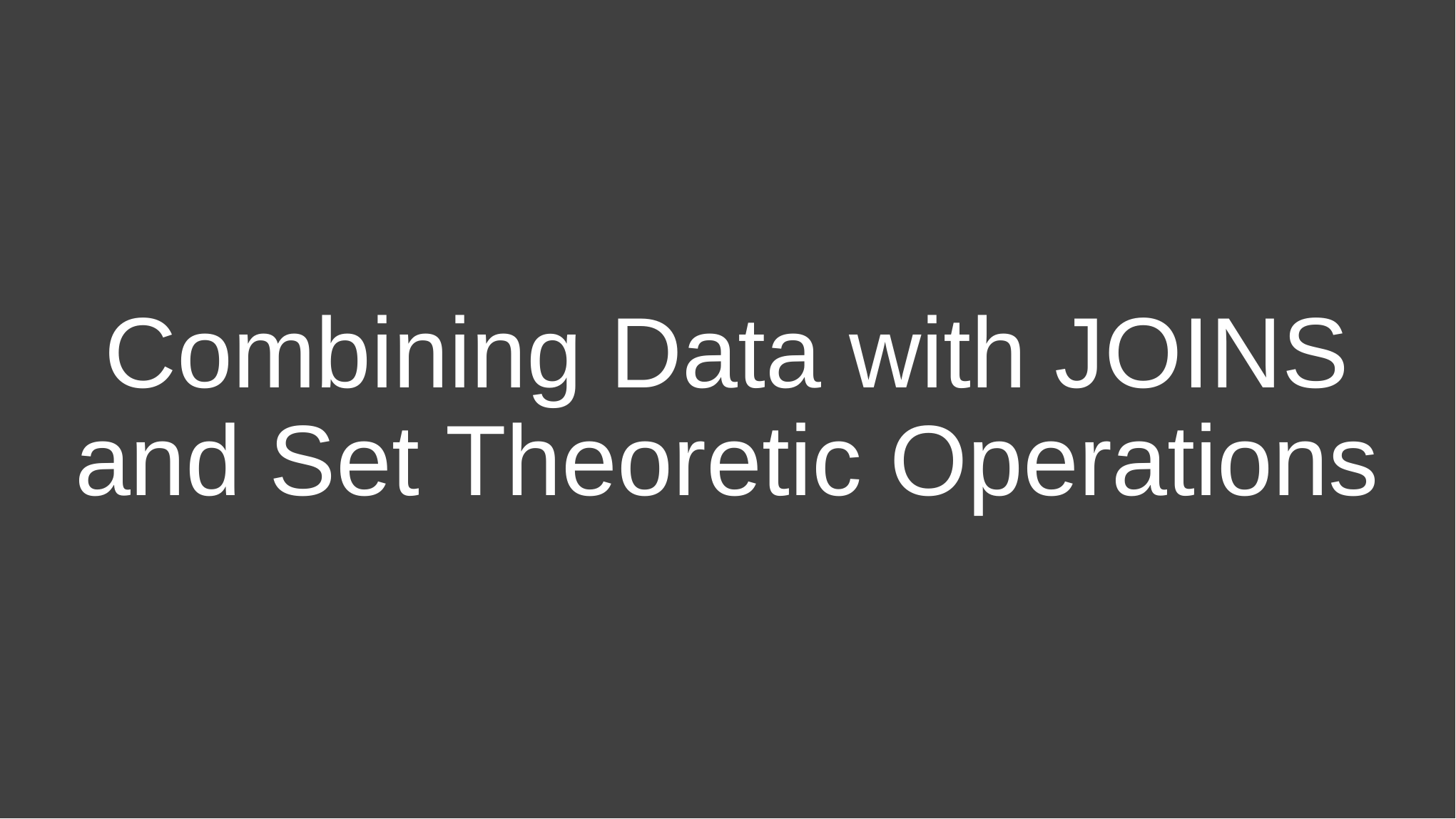

Combining Data with JOINS and Set Theoretic Operations